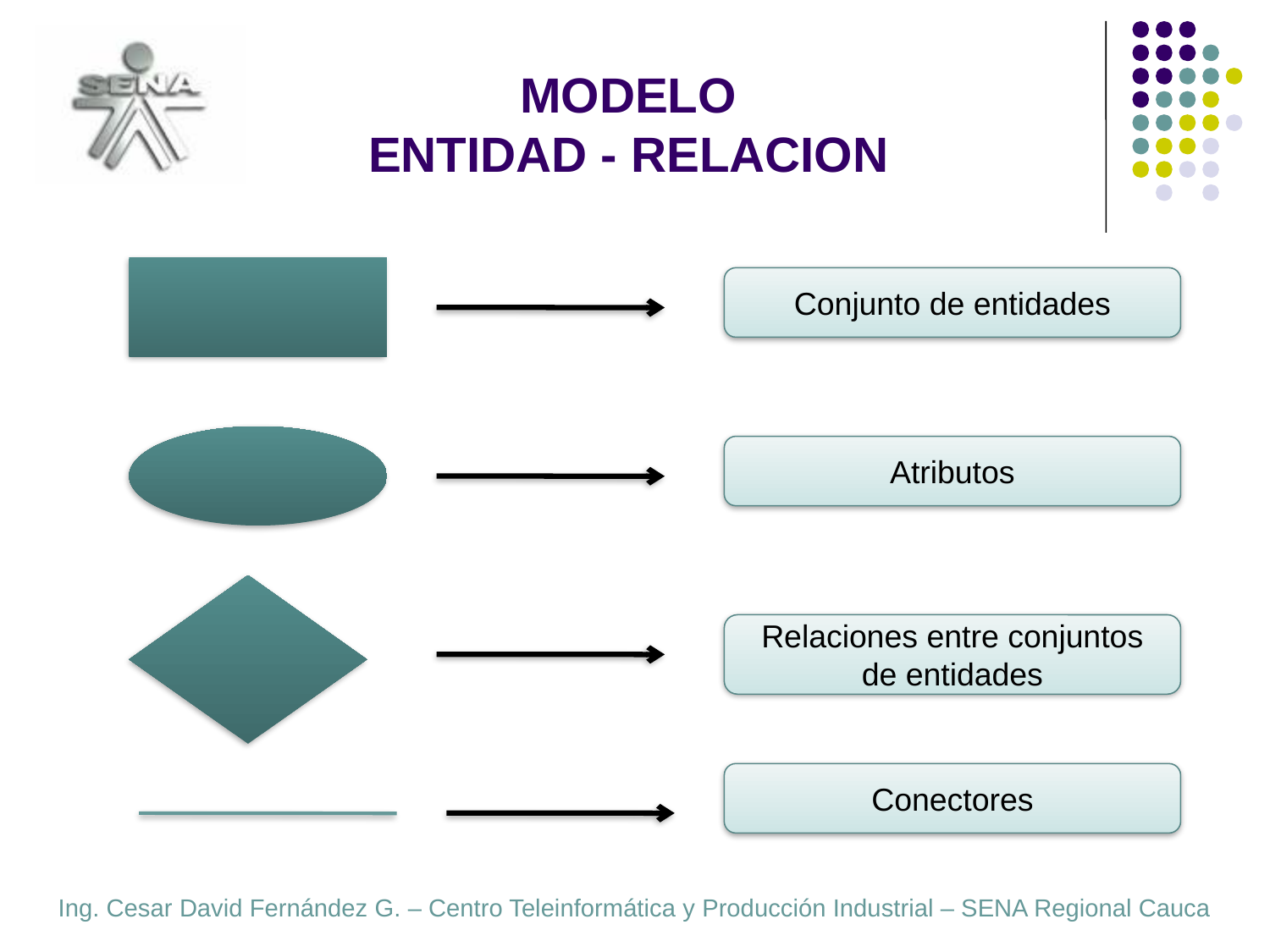

# MODELO ENTIDAD - RELACION

Conjunto de entidades

Atributos

Relaciones entre conjuntos de entidades
Conectores